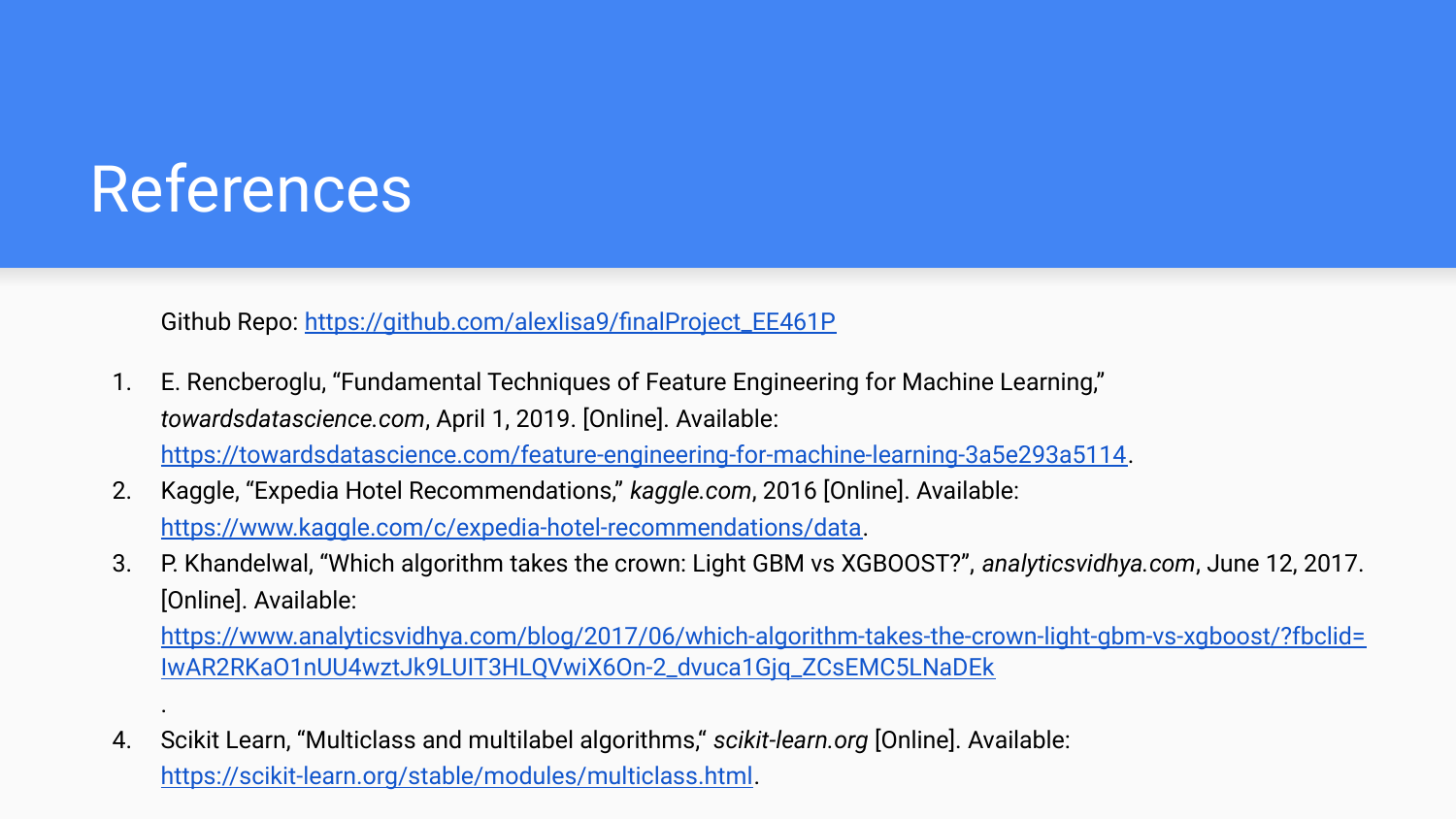

# References
Github Repo: https://github.com/alexlisa9/finalProject_EE461P
E. Rencberoglu, “Fundamental Techniques of Feature Engineering for Machine Learning,” towardsdatascience.com, April 1, 2019. [Online]. Available: https://towardsdatascience.com/feature-engineering-for-machine-learning-3a5e293a5114.
Kaggle, “Expedia Hotel Recommendations,” kaggle.com, 2016 [Online]. Available: https://www.kaggle.com/c/expedia-hotel-recommendations/data.
P. Khandelwal, “Which algorithm takes the crown: Light GBM vs XGBOOST?”, analyticsvidhya.com, June 12, 2017. [Online]. Available: https://www.analyticsvidhya.com/blog/2017/06/which-algorithm-takes-the-crown-light-gbm-vs-xgboost/?fbclid=IwAR2RKaO1nUU4wztJk9LUIT3HLQVwiX6On-2_dvuca1Gjq_ZCsEMC5LNaDEk.
Scikit Learn, “Multiclass and multilabel algorithms,“ scikit-learn.org [Online]. Available: https://scikit-learn.org/stable/modules/multiclass.html.